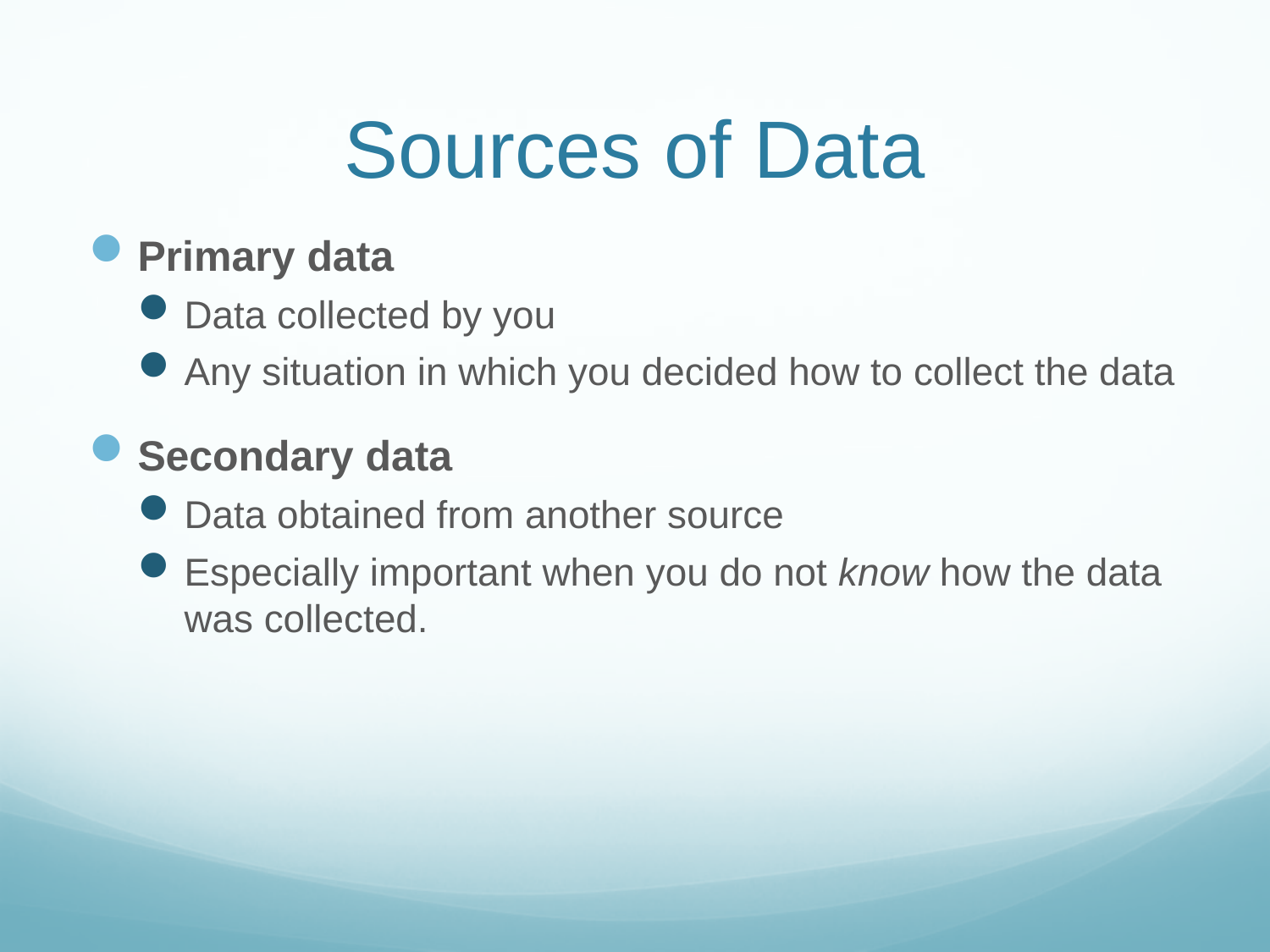

# Sources of Data
Primary data
Data collected by you
Any situation in which you decided how to collect the data
Secondary data
Data obtained from another source
Especially important when you do not know how the data was collected.